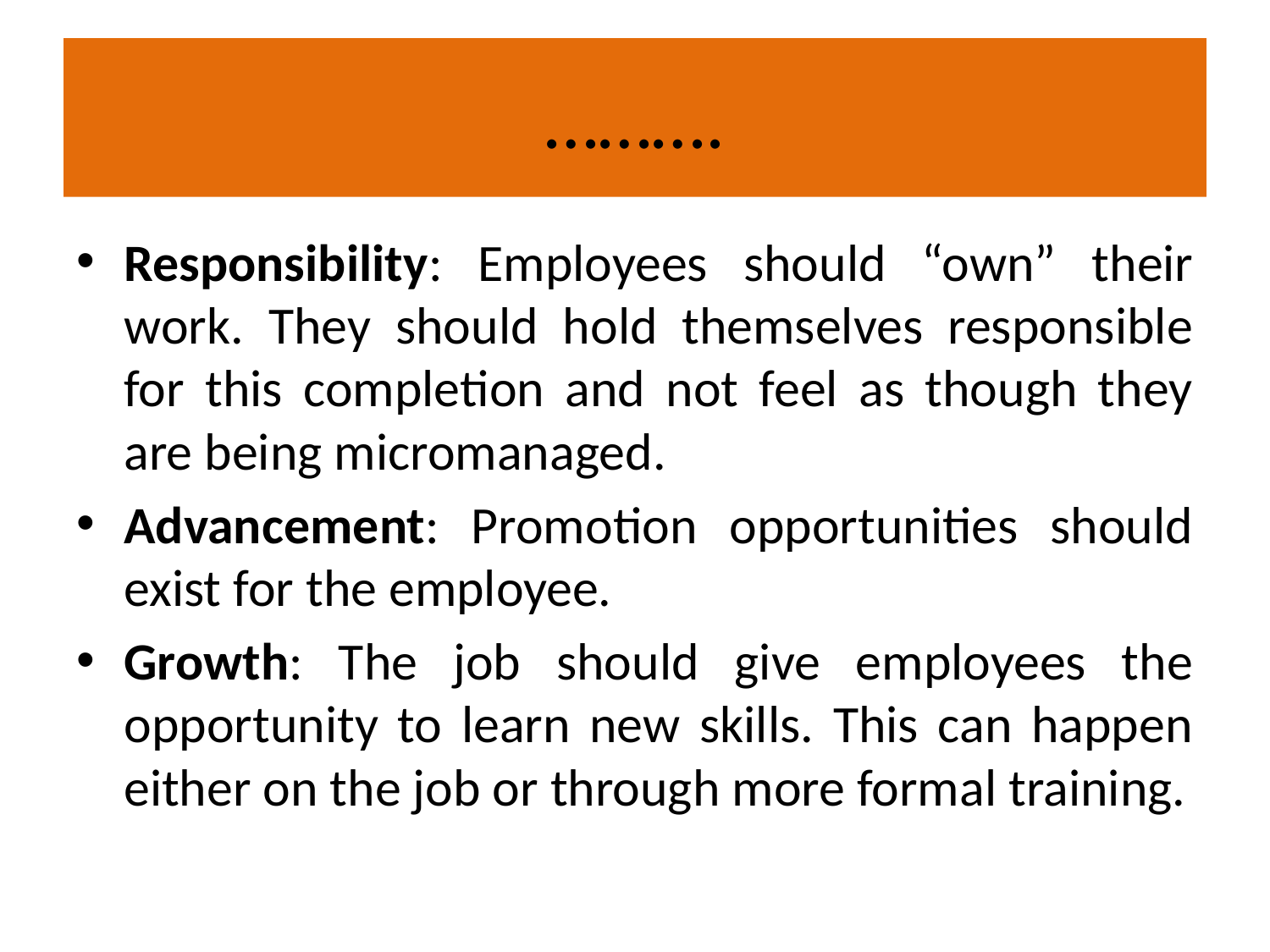

# ……….
Responsibility: Employees should “own” their work. They should hold themselves responsible for this completion and not feel as though they are being micromanaged.
Advancement: Promotion opportunities should exist for the employee.
Growth: The job should give employees the opportunity to learn new skills. This can happen either on the job or through more formal training.